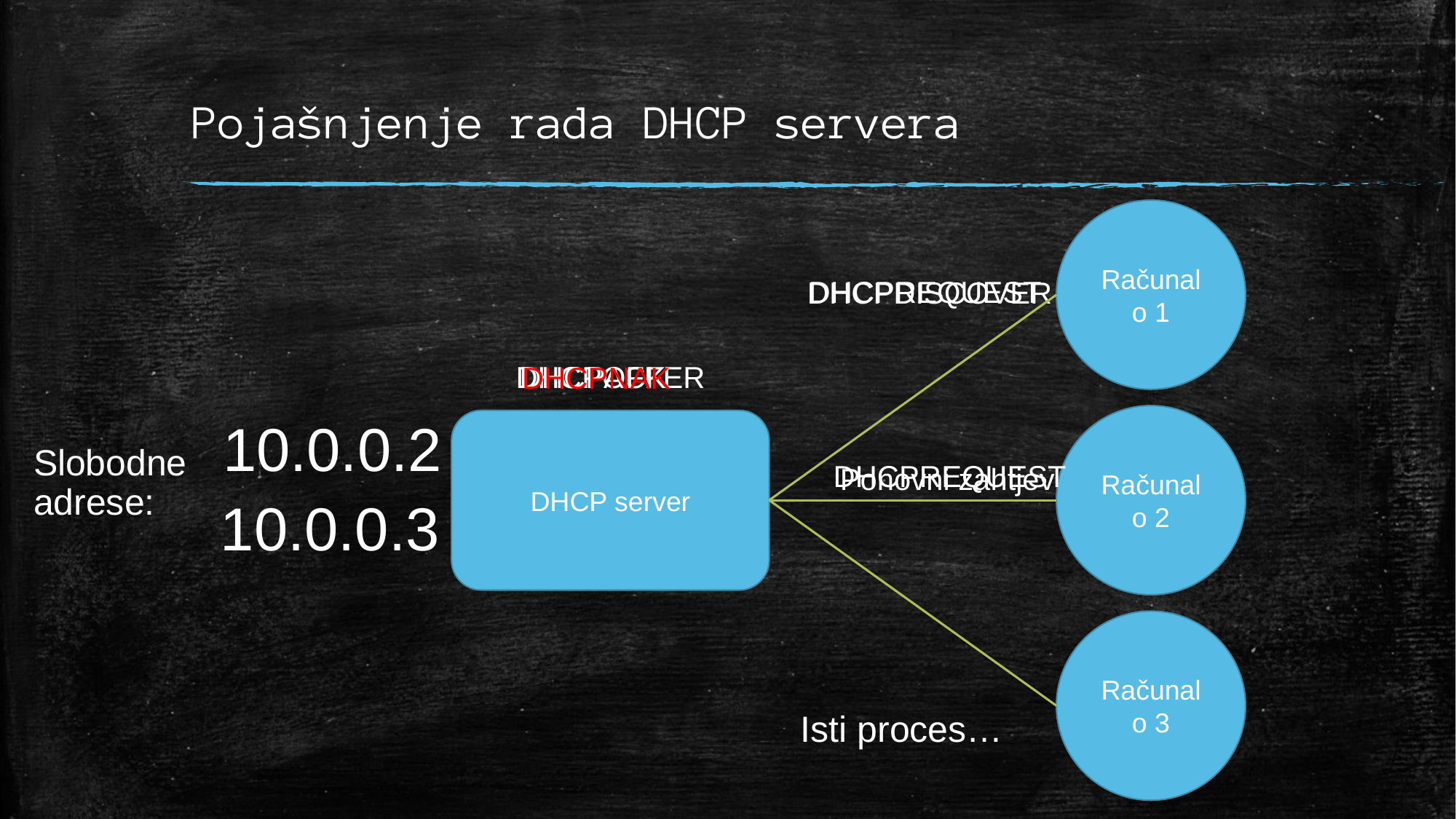

# Pojašnjenje rada DHCP servera
Računalo 1
DHCPREQUEST
DHCPDISCOVER
DHCPOFFER
DHCPACK
DHCPNAK
10.0.0.2
Računalo 2
DHCP server
Slobodne
adrese:
DHCPREQUEST
Ponovni zahtjev
10.0.0.3
Računalo 3
Isti proces…